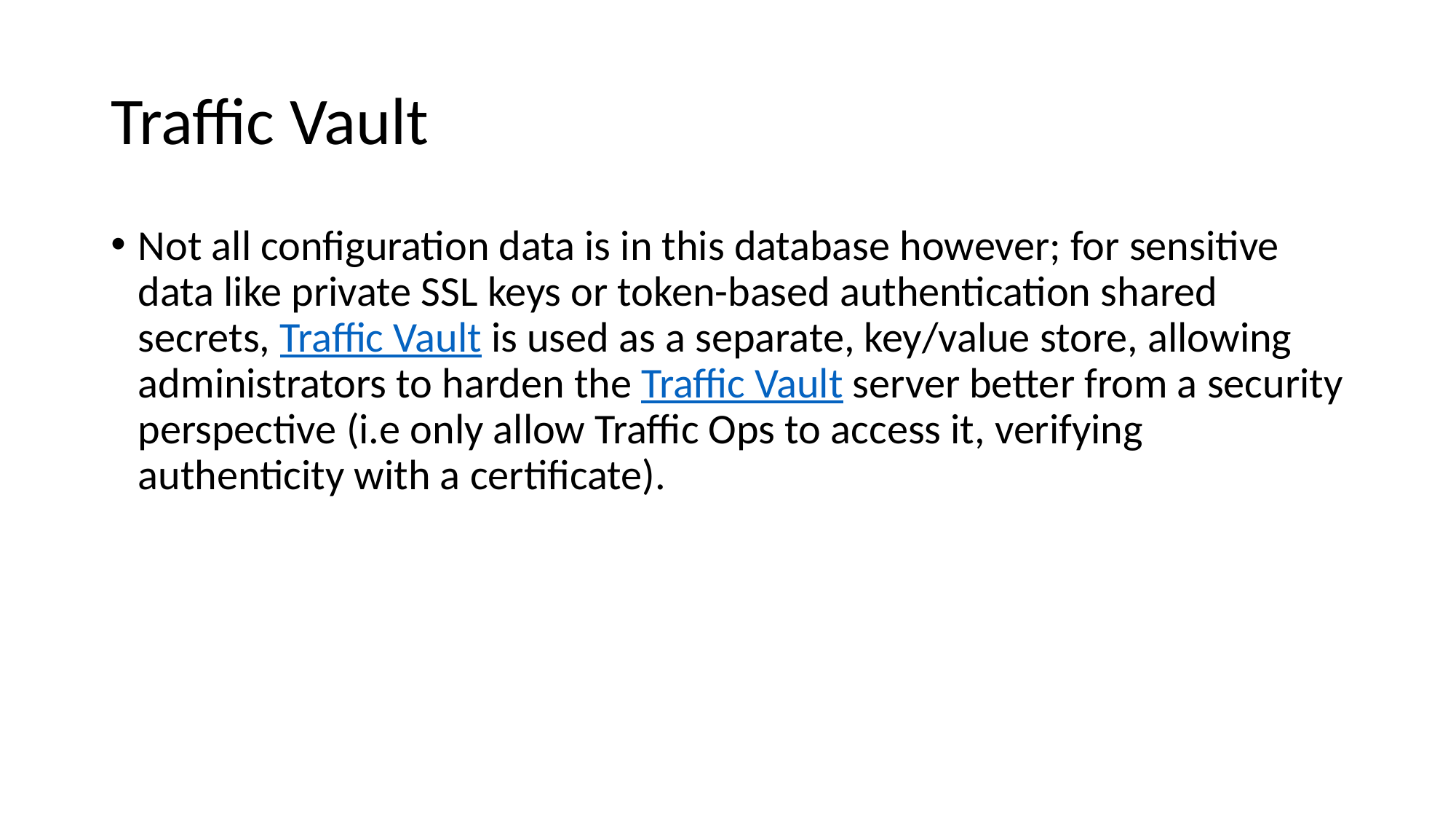

# Traffic Vault
Not all configuration data is in this database however; for sensitive data like private SSL keys or token-based authentication shared secrets, Traffic Vault is used as a separate, key/value store, allowing administrators to harden the Traffic Vault server better from a security perspective (i.e only allow Traffic Ops to access it, verifying authenticity with a certificate).